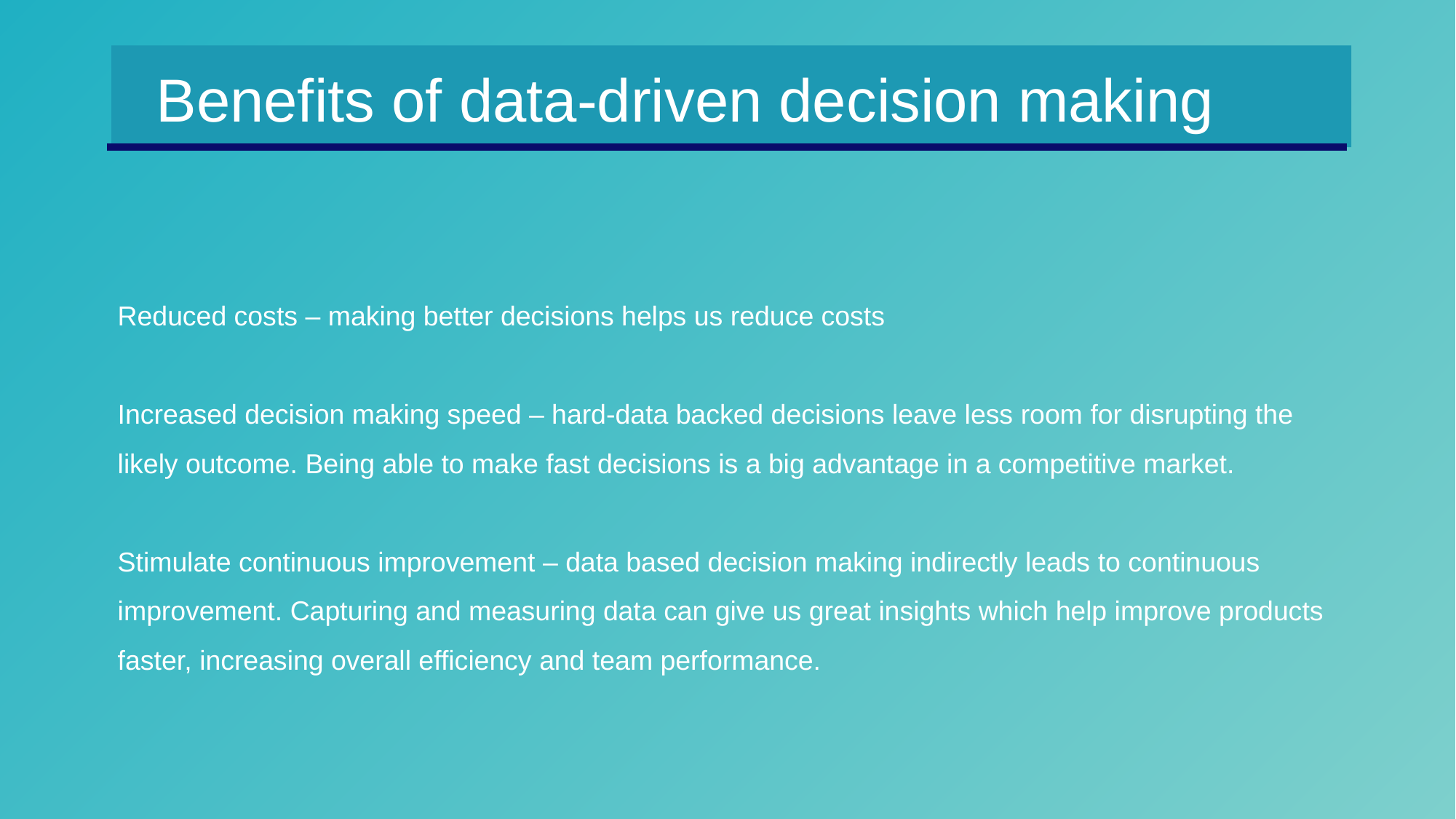

Benefits of data-driven decision making
Reduced costs – making better decisions helps us reduce costs

Increased decision making speed – hard-data backed decisions leave less room for disrupting the likely outcome. Being able to make fast decisions is a big advantage in a competitive market.

Stimulate continuous improvement – data based decision making indirectly leads to continuous improvement. Capturing and measuring data can give us great insights which help improve products faster, increasing overall efficiency and team performance.